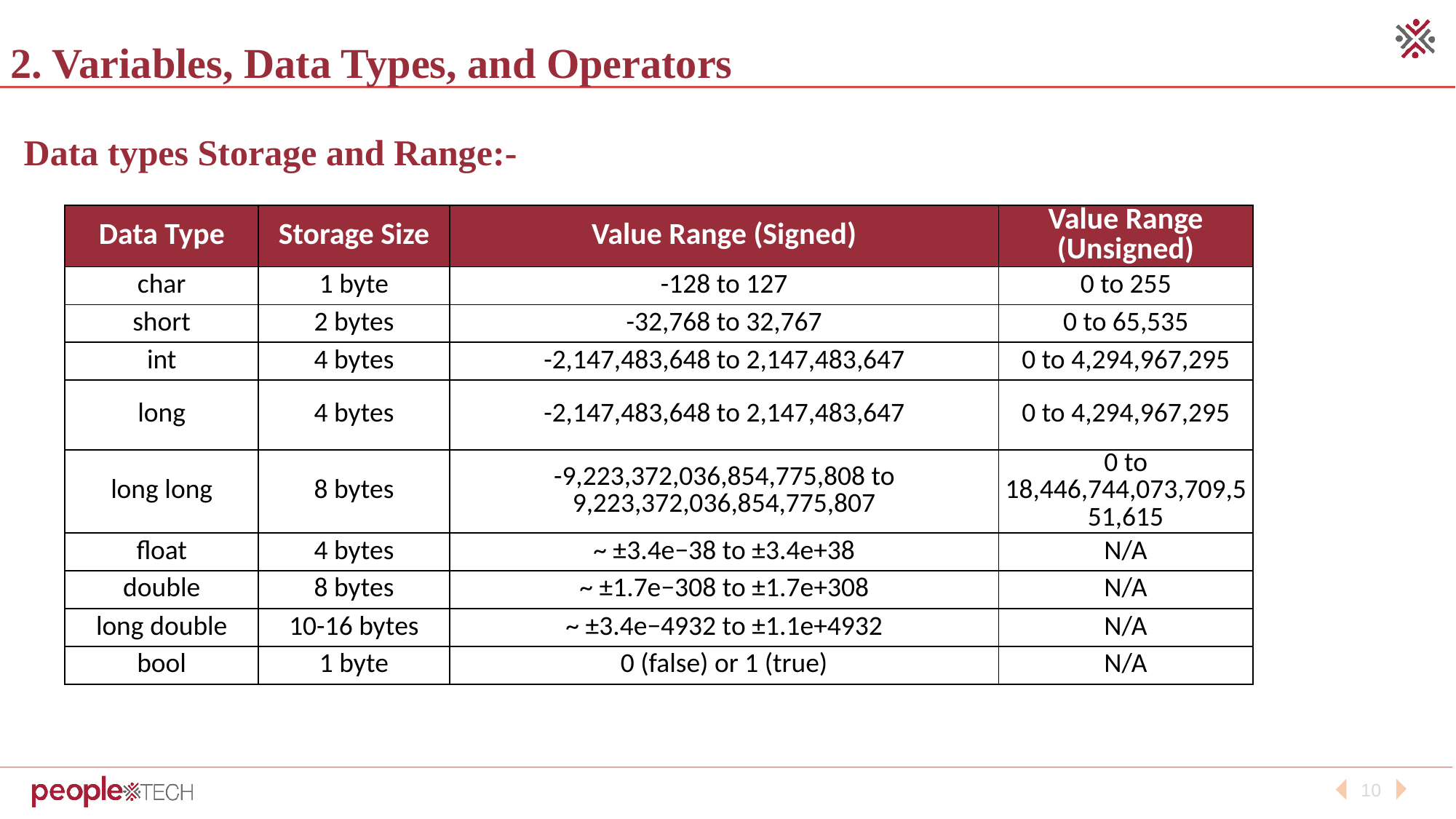

2. Variables, Data Types, and Operators
# Data types Storage and Range:-
| Data Type | Storage Size | Value Range (Signed) | Value Range (Unsigned) |
| --- | --- | --- | --- |
| char | 1 byte | -128 to 127 | 0 to 255 |
| short | 2 bytes | -32,768 to 32,767 | 0 to 65,535 |
| int | 4 bytes | -2,147,483,648 to 2,147,483,647 | 0 to 4,294,967,295 |
| long | 4 bytes | -2,147,483,648 to 2,147,483,647 | 0 to 4,294,967,295 |
| long long | 8 bytes | -9,223,372,036,854,775,808 to 9,223,372,036,854,775,807 | 0 to 18,446,744,073,709,551,615 |
| float | 4 bytes | ~ ±3.4e−38 to ±3.4e+38 | N/A |
| double | 8 bytes | ~ ±1.7e−308 to ±1.7e+308 | N/A |
| long double | 10-16 bytes | ~ ±3.4e−4932 to ±1.1e+4932 | N/A |
| bool | 1 byte | 0 (false) or 1 (true) | N/A |